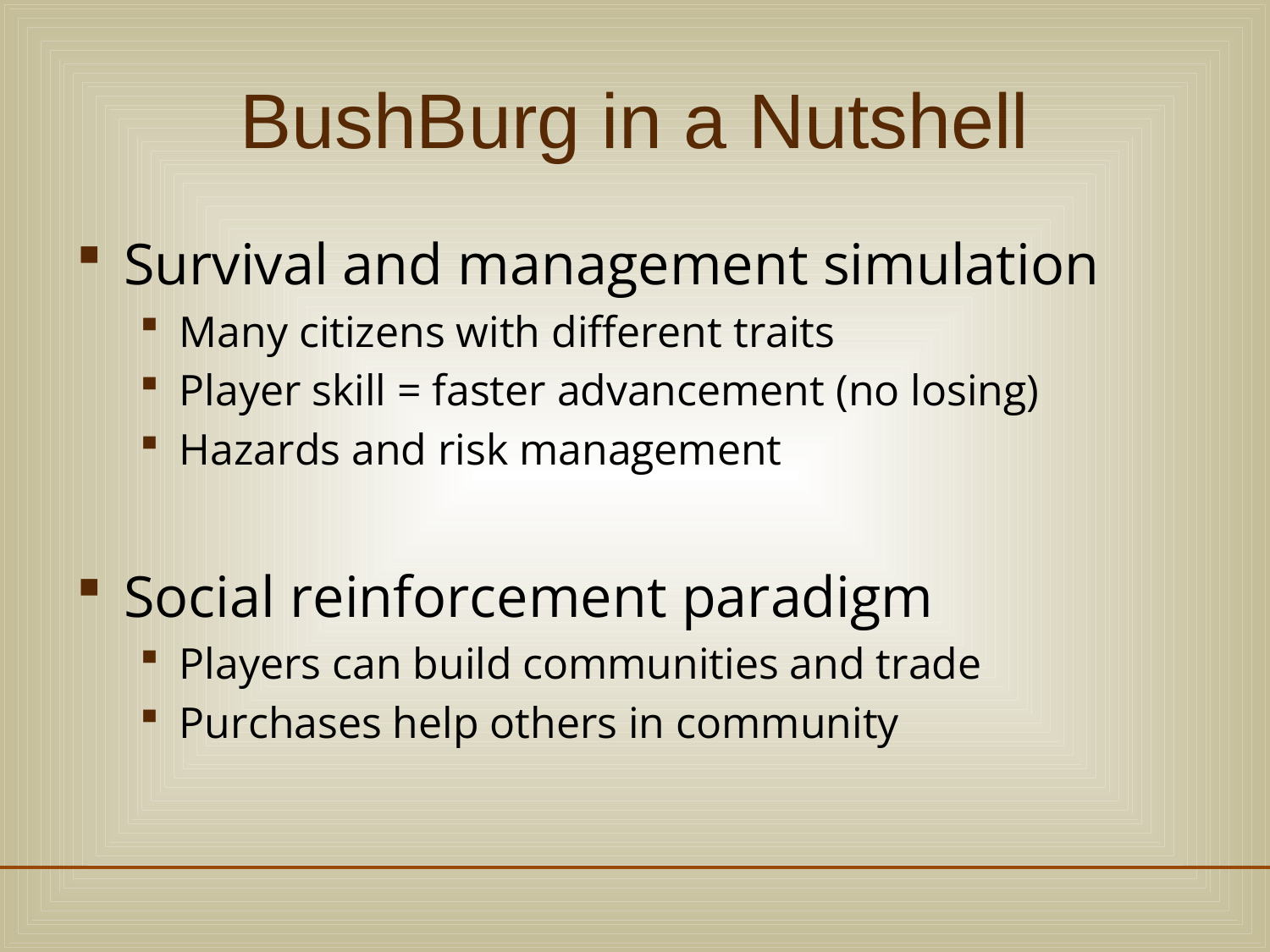

# BushBurg in a Nutshell
Survival and management simulation
Many citizens with different traits
Player skill = faster advancement (no losing)
Hazards and risk management

Social reinforcement paradigm
Players can build communities and trade
Purchases help others in community